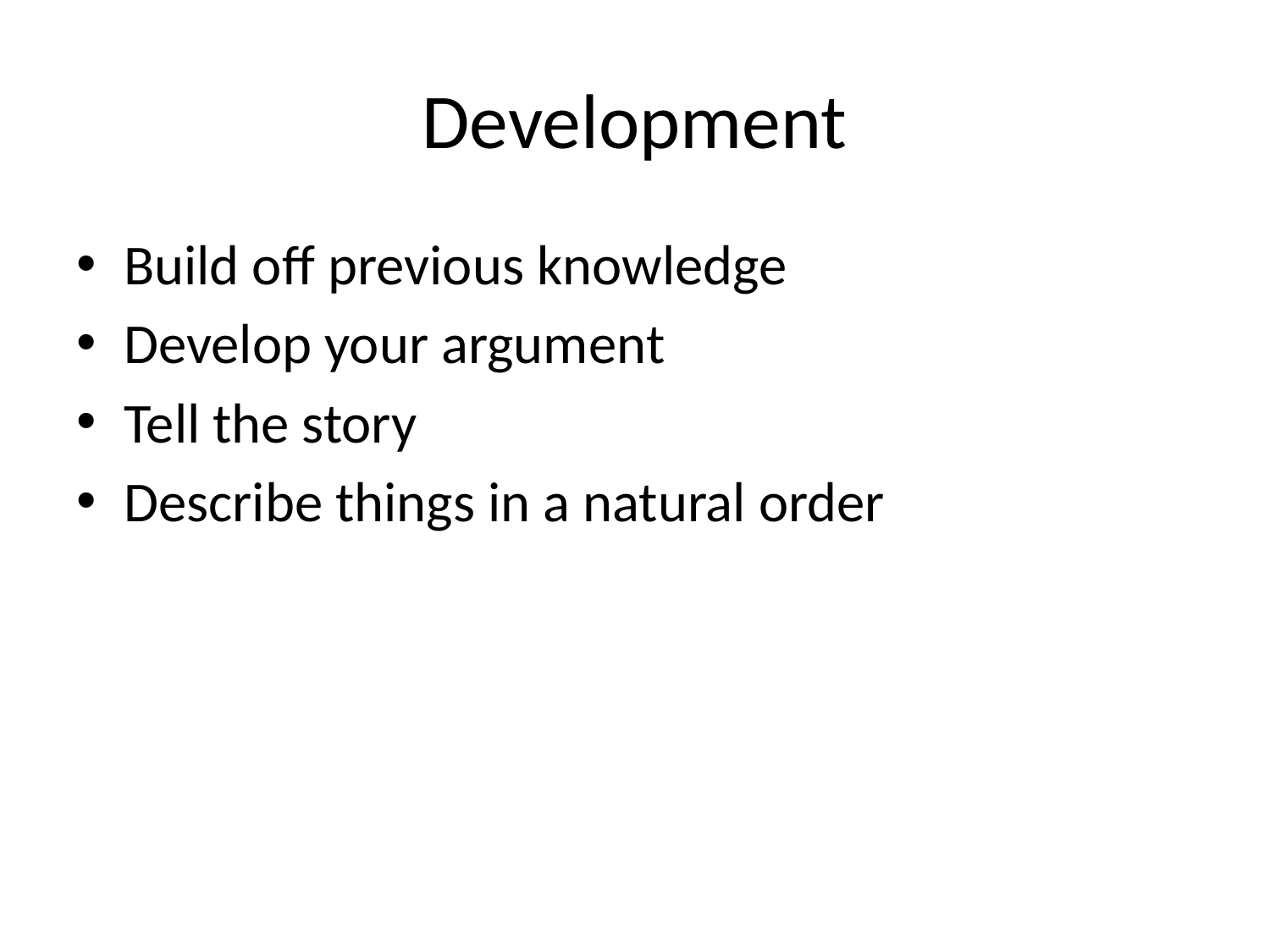

# Development
Build off previous knowledge
Develop your argument
Tell the story
Describe things in a natural order